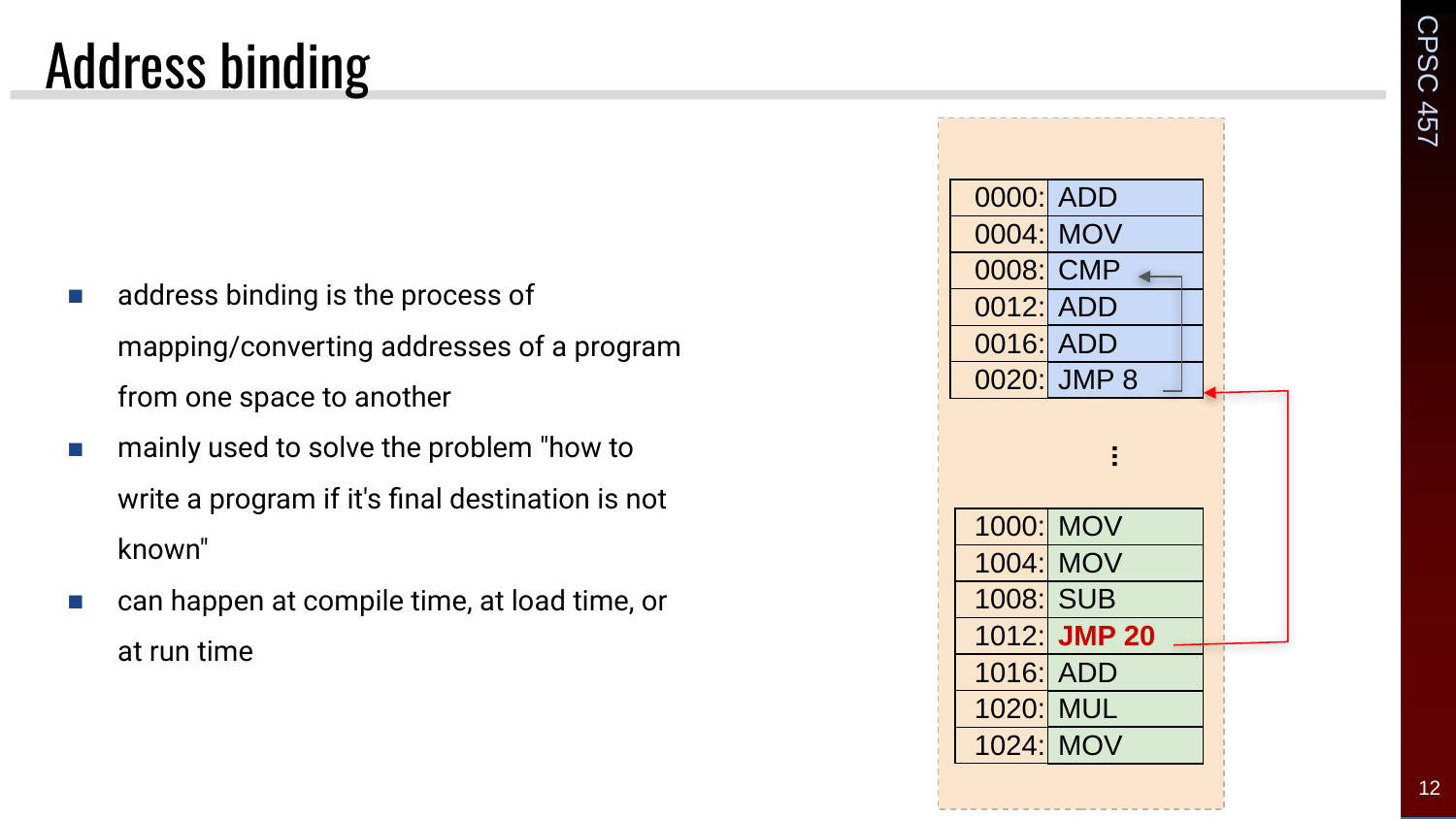

# Address binding
address binding is the process of mapping/converting addresses of a program from one space to another
mainly used to solve the problem "how to write a program if it's final destination is not known"
can happen at compile time, at load time, or at run time

| 0000: | ADD |
| --- | --- |
| 0004: | MOV |
| 0008: | CMP |
| 0012: | ADD |
| 0016: | ADD |
| 0020: | JMP 8 |

...
| 1000: | MOV |
| --- | --- |
| 1004: | MOV |
| 1008: | SUB |
| 1012: | JMP 20 |
| 1016: | ADD |
| 1020: | MUL |
| 1024: | MOV |